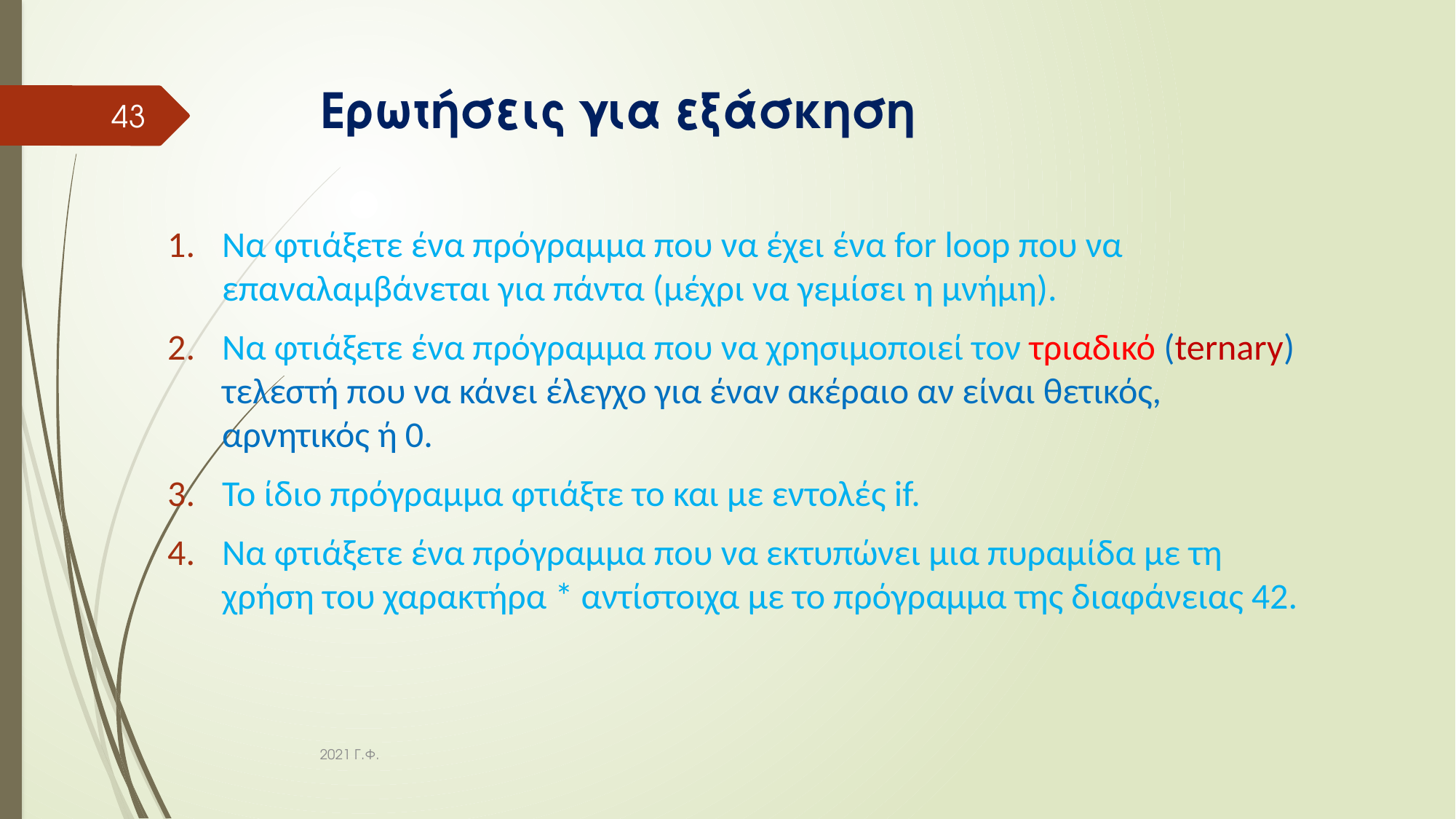

# Ερωτήσεις για εξάσκηση
43
Να φτιάξετε ένα πρόγραμμα που να έχει ένα for loop που να επαναλαμβάνεται για πάντα (μέχρι να γεμίσει η μνήμη).
Να φτιάξετε ένα πρόγραμμα που να χρησιμοποιεί τον τριαδικό (ternary) τελεστή που να κάνει έλεγχο για έναν ακέραιο αν είναι θετικός, αρνητικός ή 0.
Το ίδιο πρόγραμμα φτιάξτε το και με εντολές if.
Να φτιάξετε ένα πρόγραμμα που να εκτυπώνει μια πυραμίδα με τη χρήση του χαρακτήρα * αντίστοιχα με το πρόγραμμα της διαφάνειας 42.

2021 Γ.Φ.